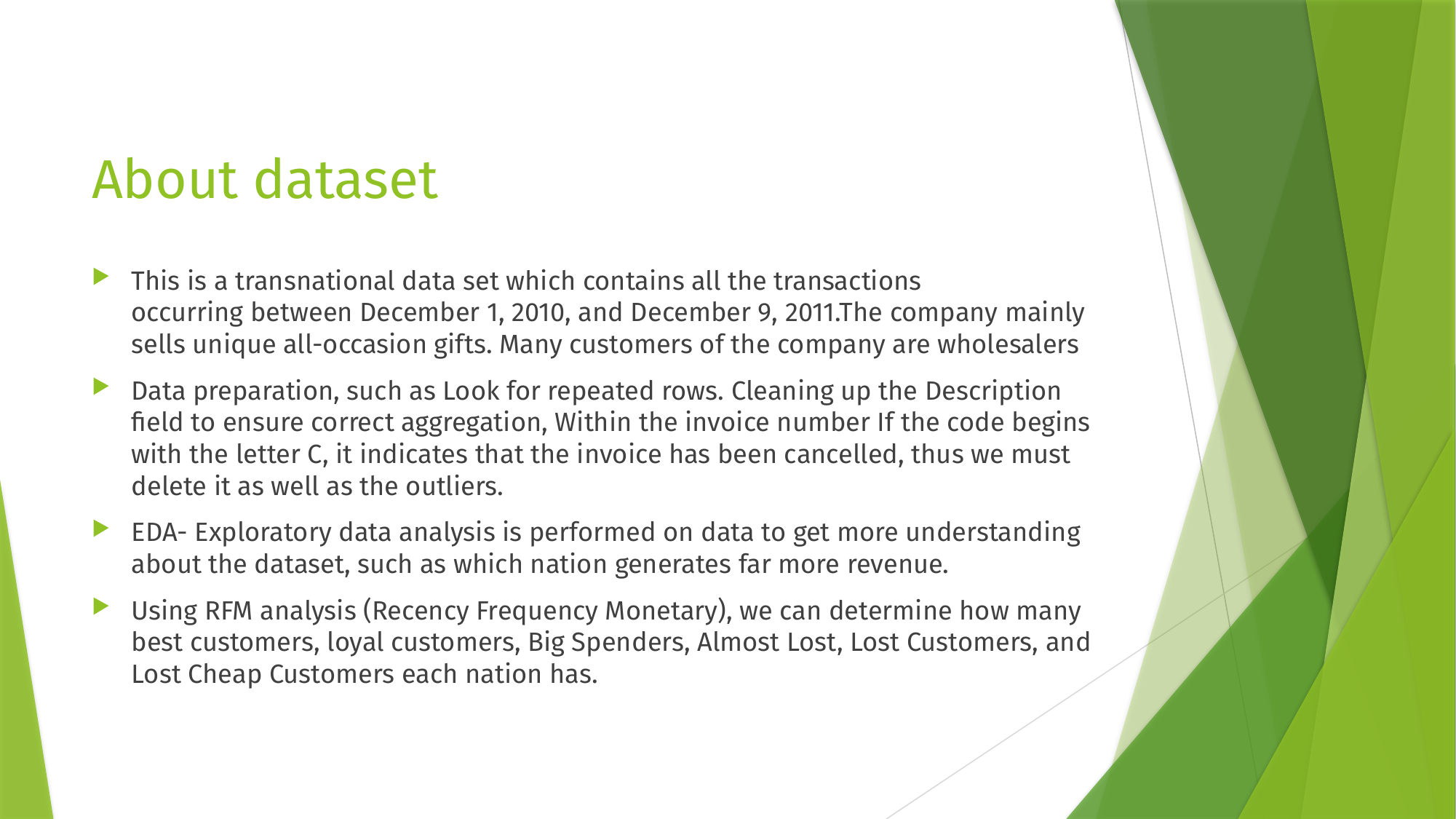

# About dataset
This is a transnational data set which contains all the transactions occurring between December 1, 2010, and December 9, 2011.The company mainly sells unique all-occasion gifts. Many customers of the company are wholesalers
Data preparation, such as Look for repeated rows. Cleaning up the Description field to ensure correct aggregation, Within the invoice number If the code begins with the letter C, it indicates that the invoice has been cancelled, thus we must delete it as well as the outliers.
EDA- Exploratory data analysis is performed on data to get more understanding about the dataset, such as which nation generates far more revenue.
Using RFM analysis (Recency Frequency Monetary), we can determine how many best customers, loyal customers, Big Spenders, Almost Lost, Lost Customers, and Lost Cheap Customers each nation has.